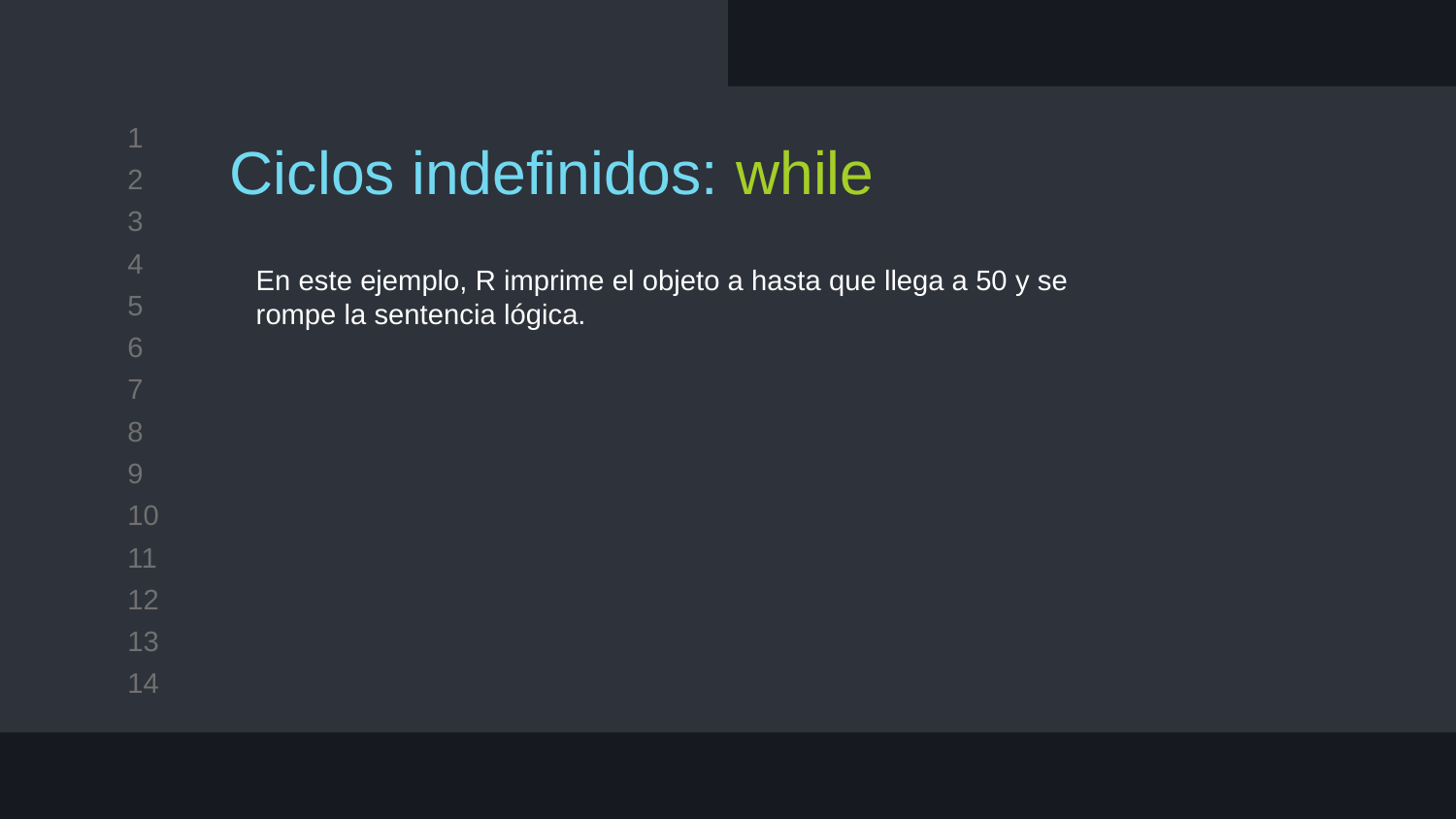

Ciclos indefinidos: while
En este ejemplo, R imprime el objeto a hasta que llega a 50 y se rompe la sentencia lógica.